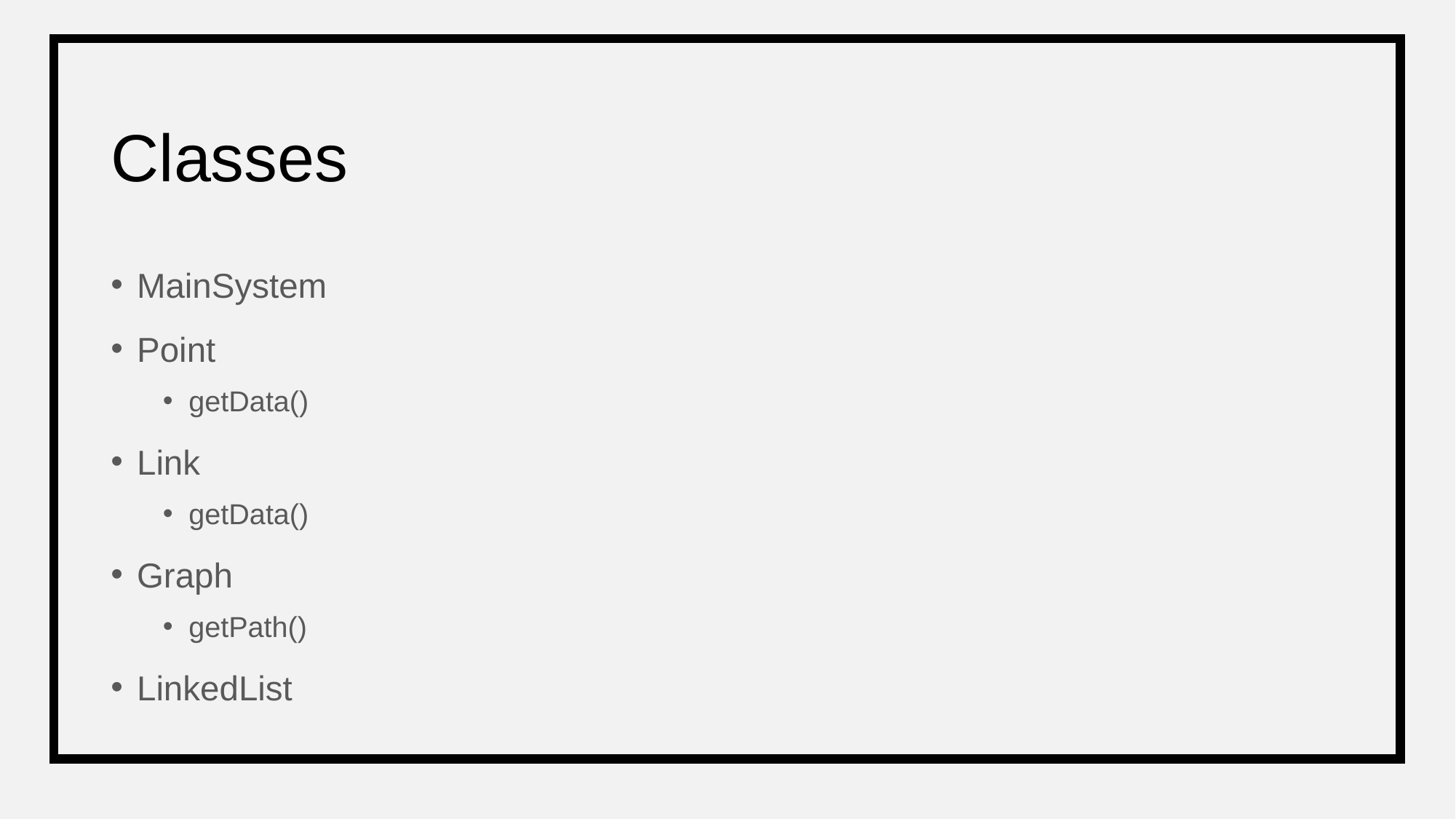

# Classes
MainSystem
Point
getData()
Link
getData()
Graph
getPath()
LinkedList